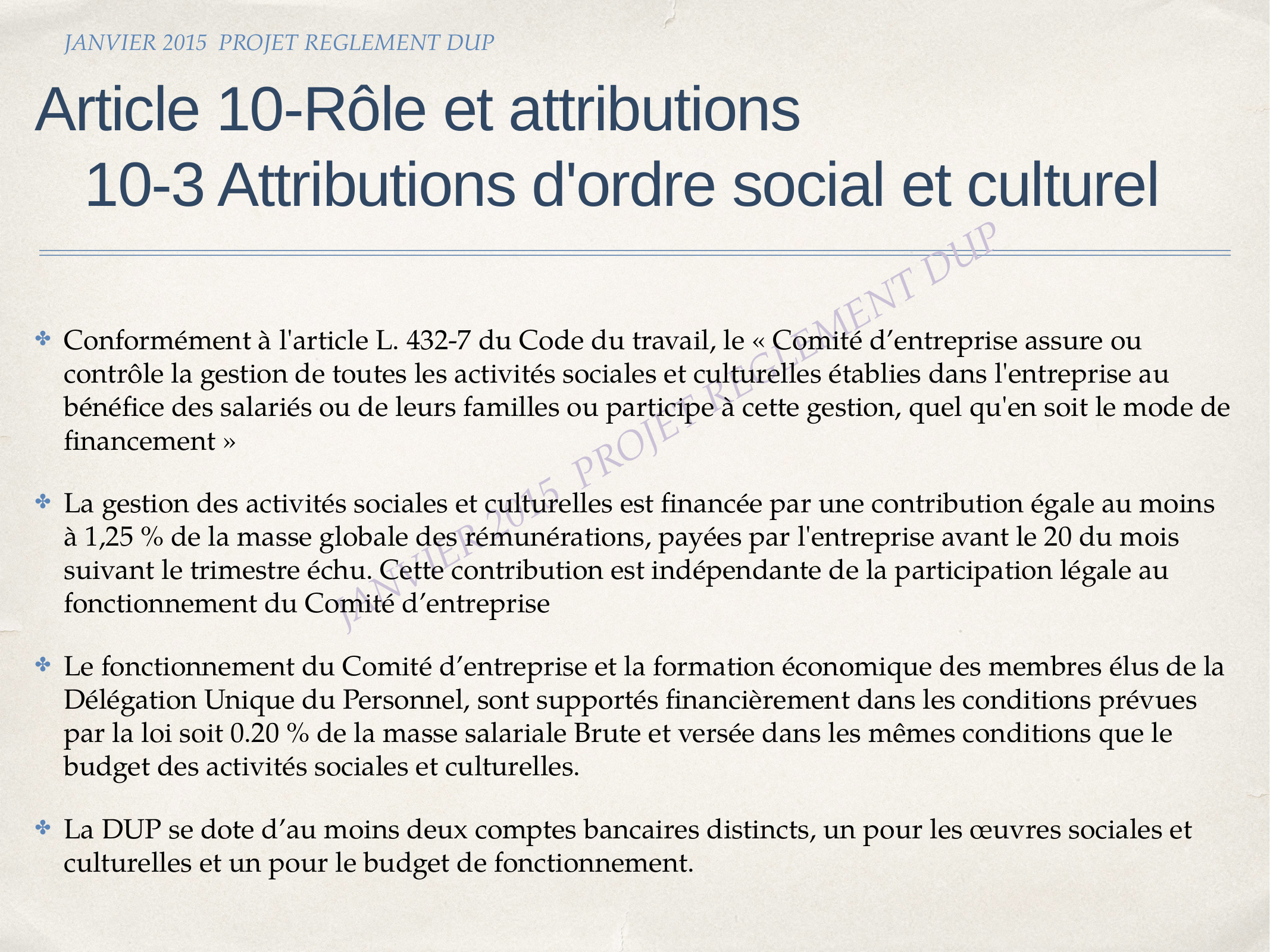

JANVIER 2015  PROJET REGLEMENT DUP
# Article 10-Rôle et attributions
   10-3 Attributions d'ordre social et culturel
Conformément à l'article L. 432-7 du Code du travail, le « Comité d’entreprise assure ou contrôle la gestion de toutes les activités sociales et culturelles établies dans l'entreprise au bénéfice des salariés ou de leurs familles ou participe à cette gestion, quel qu'en soit le mode de financement »
La gestion des activités sociales et culturelles est financée par une contribution égale au moins à 1,25 % de la masse globale des rémunérations, payées par l'entreprise avant le 20 du mois suivant le trimestre échu. Cette contribution est indépendante de la participation légale au fonctionnement du Comité d’entreprise
Le fonctionnement du Comité d’entreprise et la formation économique des membres élus de la Délégation Unique du Personnel, sont supportés financièrement dans les conditions prévues par la loi soit 0.20 % de la masse salariale Brute et versée dans les mêmes conditions que le budget des activités sociales et culturelles.
La DUP se dote d’au moins deux comptes bancaires distincts, un pour les œuvres sociales et culturelles et un pour le budget de fonctionnement.
JANVIER 2015  PROJET REGLEMENT DUP